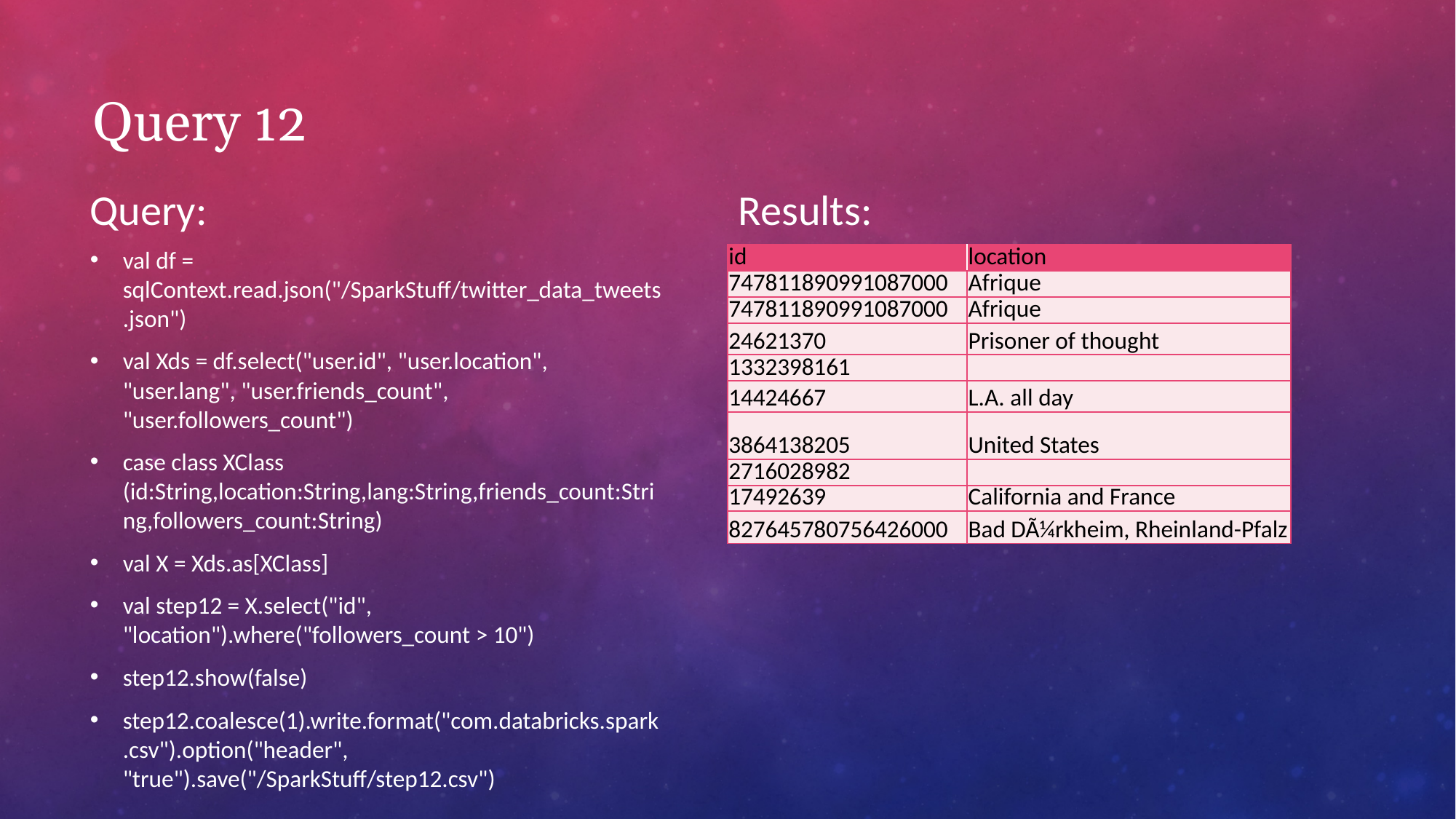

# Query 12
Query:
Results:
val df = sqlContext.read.json("/SparkStuff/twitter_data_tweets.json")
val Xds = df.select("user.id", "user.location", "user.lang", "user.friends_count", "user.followers_count")
case class XClass (id:String,location:String,lang:String,friends_count:String,followers_count:String)
val X = Xds.as[XClass]
val step12 = X.select("id", "location").where("followers_count > 10")
step12.show(false)
step12.coalesce(1).write.format("com.databricks.spark.csv").option("header", "true").save("/SparkStuff/step12.csv")
| id | location |
| --- | --- |
| 747811890991087000 | Afrique |
| 747811890991087000 | Afrique |
| 24621370 | Prisoner of thought |
| 1332398161 |  |
| 14424667 | L.A. all day |
| 3864138205 | United States |
| 2716028982 |  |
| 17492639 | California and France |
| 827645780756426000 | Bad DÃ¼rkheim, Rheinland-Pfalz |